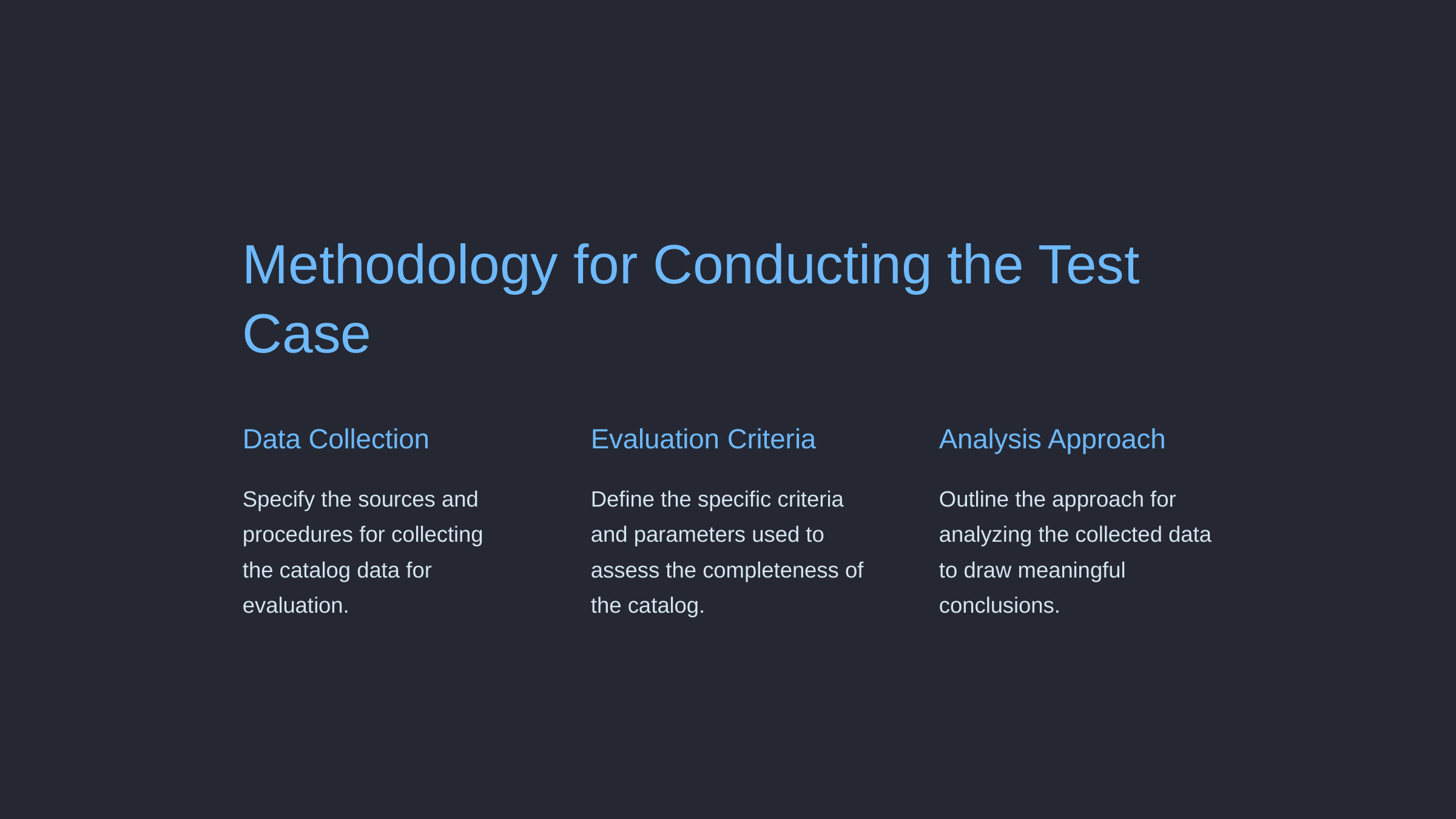

Methodology for Conducting the Test Case
Data Collection
Evaluation Criteria
Analysis Approach
Specify the sources and procedures for collecting the catalog data for evaluation.
Define the specific criteria and parameters used to assess the completeness of the catalog.
Outline the approach for analyzing the collected data to draw meaningful conclusions.